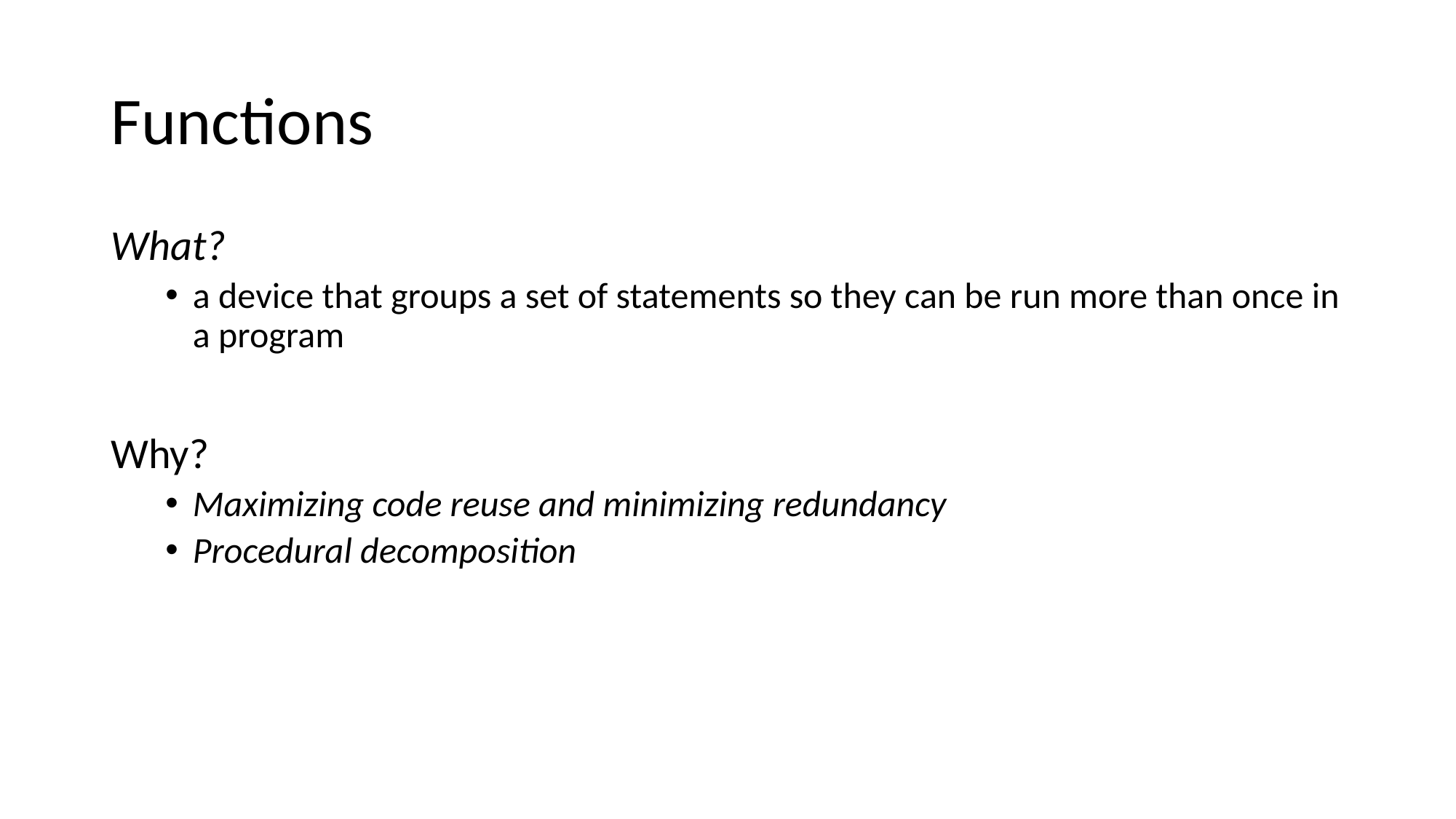

# Functions
What?
a device that groups a set of statements so they can be run more than once in a program

Why?
Maximizing code reuse and minimizing redundancy
Procedural decomposition